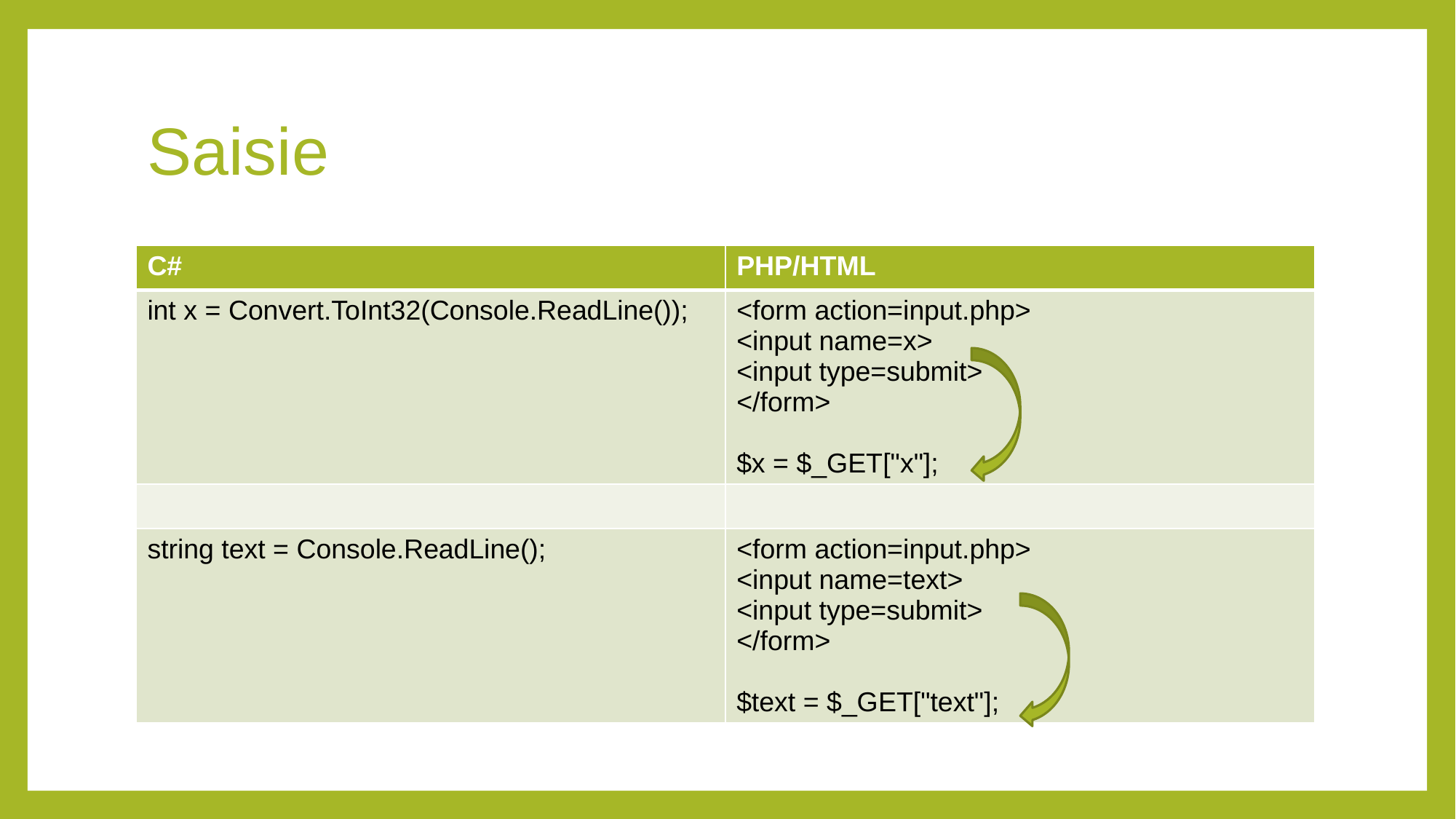

# Saisie
| C# | PHP/HTML |
| --- | --- |
| int x = Convert.ToInt32(Console.ReadLine()); | <form action=input.php> <input name=x> <input type=submit> </form> $x = $\_GET["x"]; |
|  |  |
| string text = Console.ReadLine(); | <form action=input.php> <input name=text> <input type=submit> </form> $text = $\_GET["text"]; |